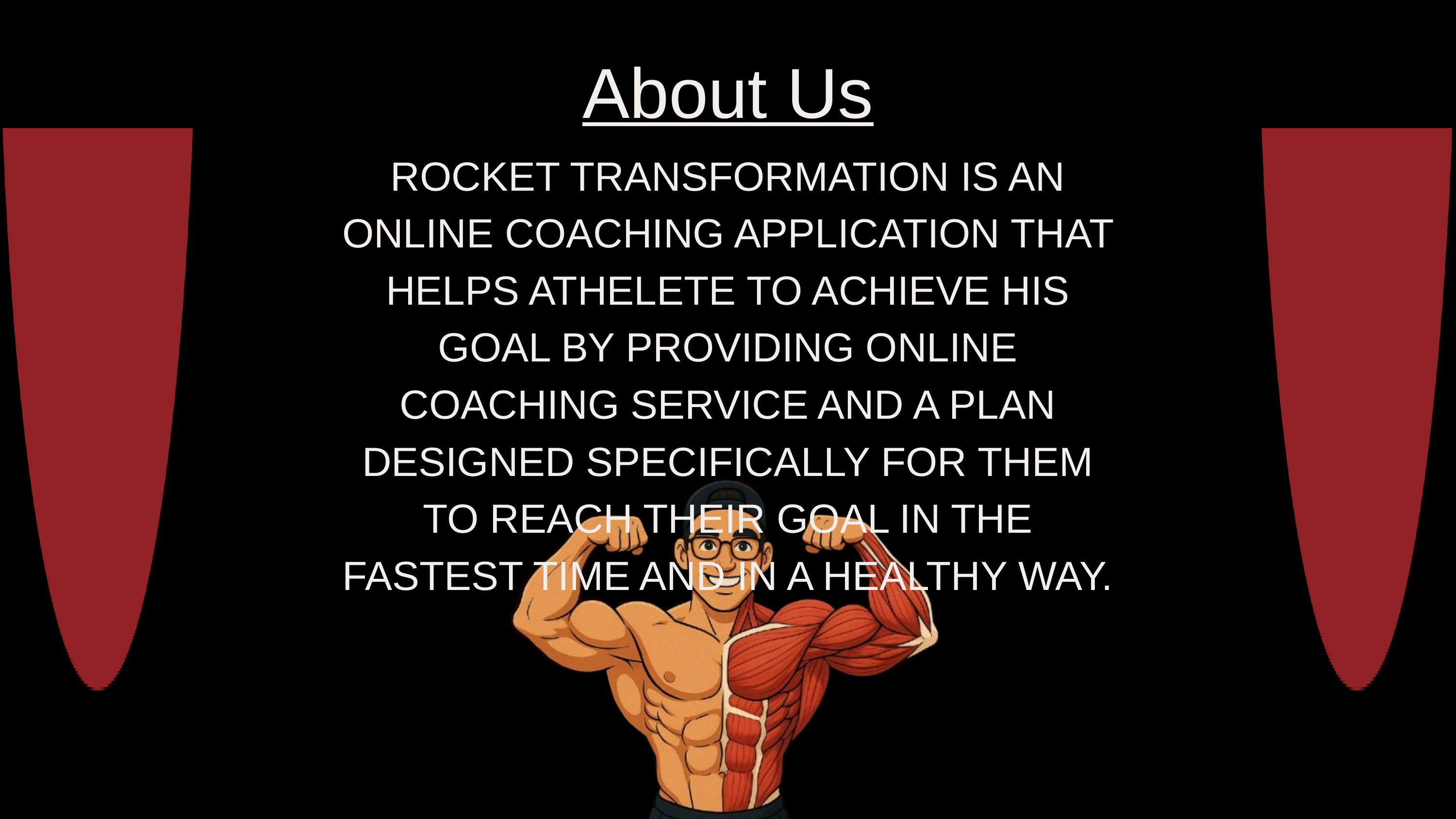

About Us
ROCKET TRANSFORMATION IS AN ONLINE COACHING APPLICATION THAT HELPS ATHELETE TO ACHIEVE HIS GOAL BY PROVIDING ONLINE COACHING SERVICE AND A PLAN DESIGNED SPECIFICALLY FOR THEM TO REACH THEIR GOAL IN THE FASTEST TIME AND IN A HEALTHY WAY.